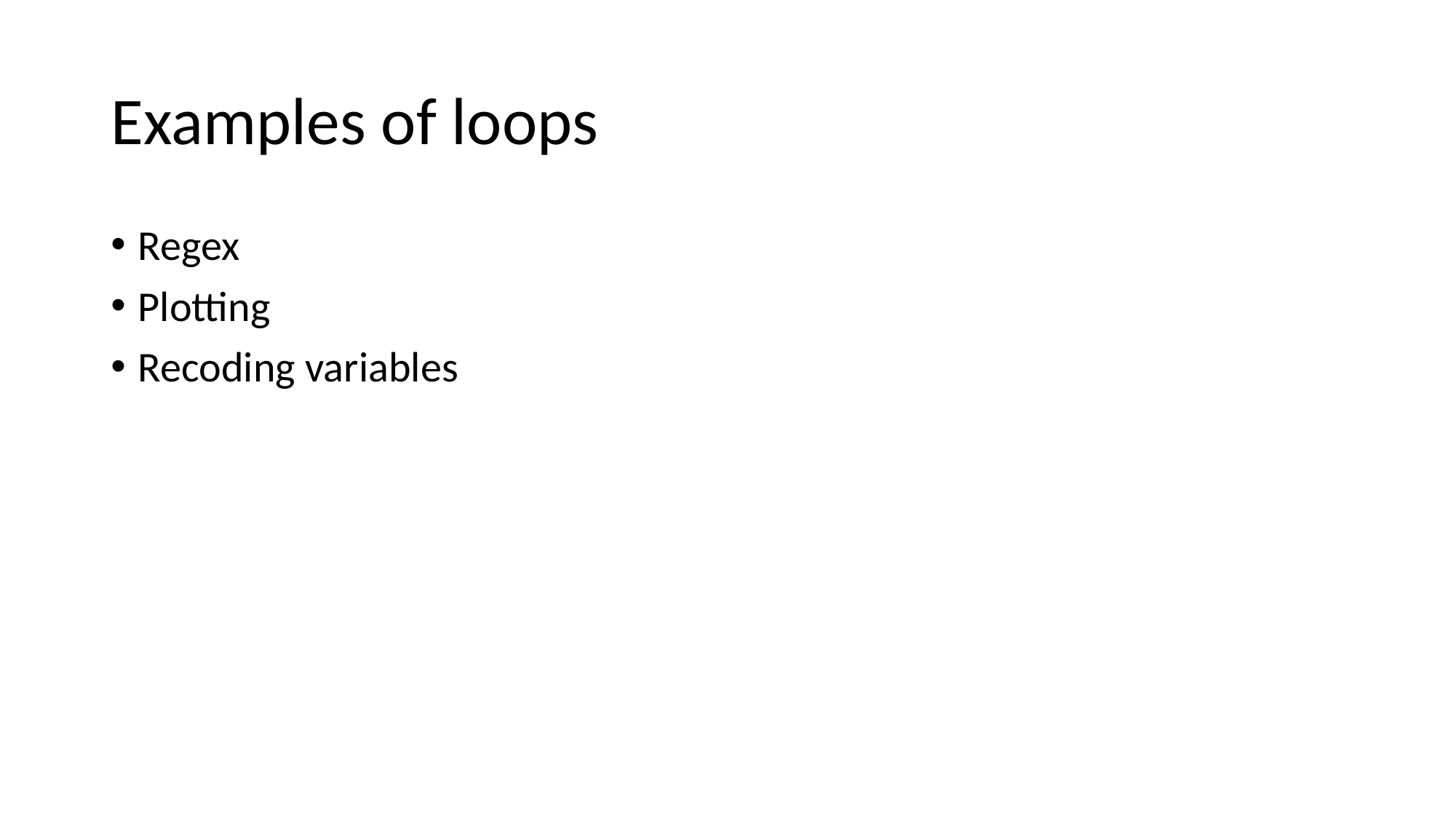

# Examples of loops
Regex
Plotting
Recoding variables